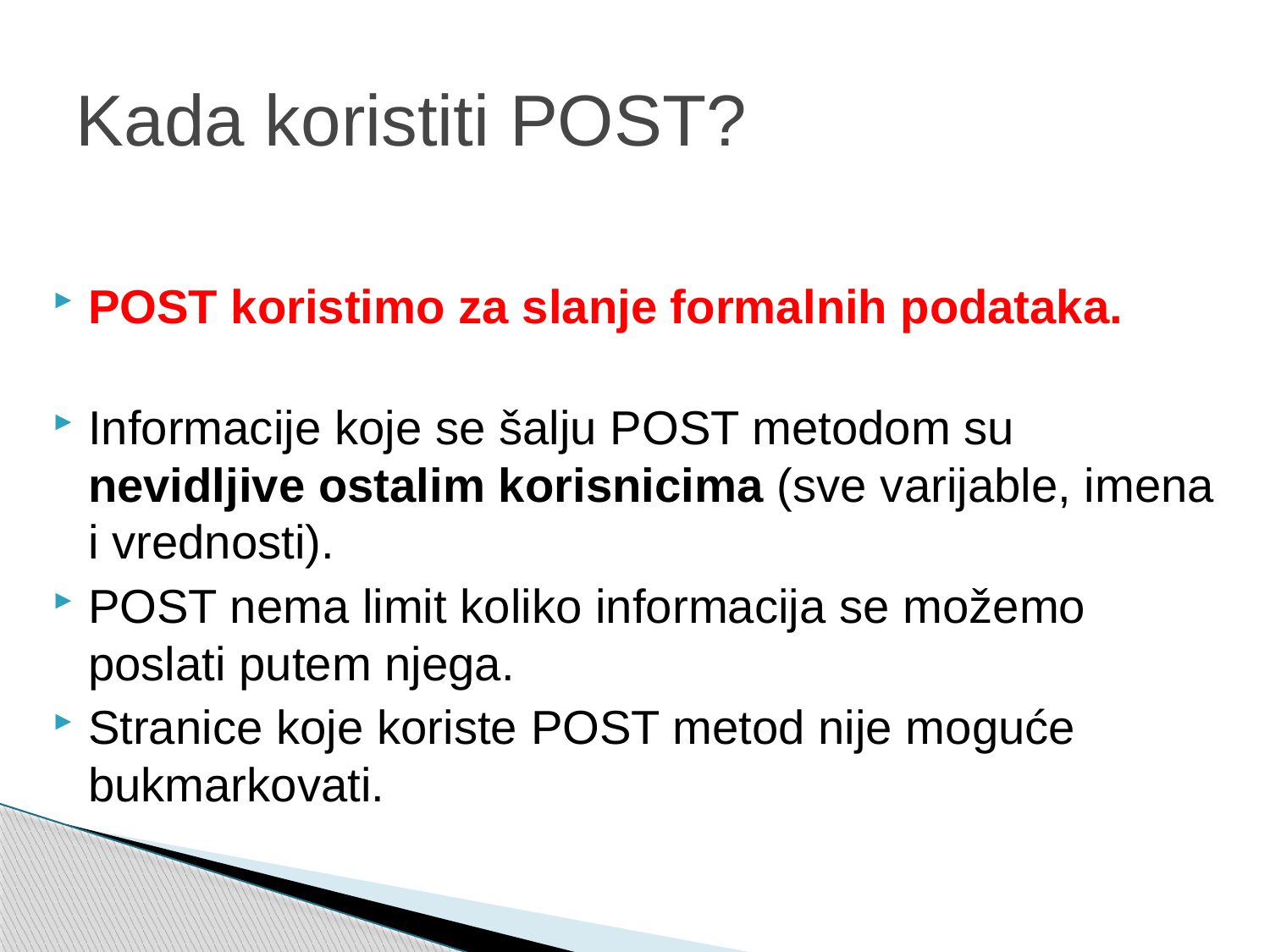

# Kada koristiti POST?

POST koristimo za slanje formalnih podataka.
Informacije koje se šalju POST metodom su nevidljive ostalim korisnicima (sve varijable, imena i vrednosti).
POST nema limit koliko informacija se možemo poslati putem njega.
Stranice koje koriste POST metod nije moguće bukmarkovati.